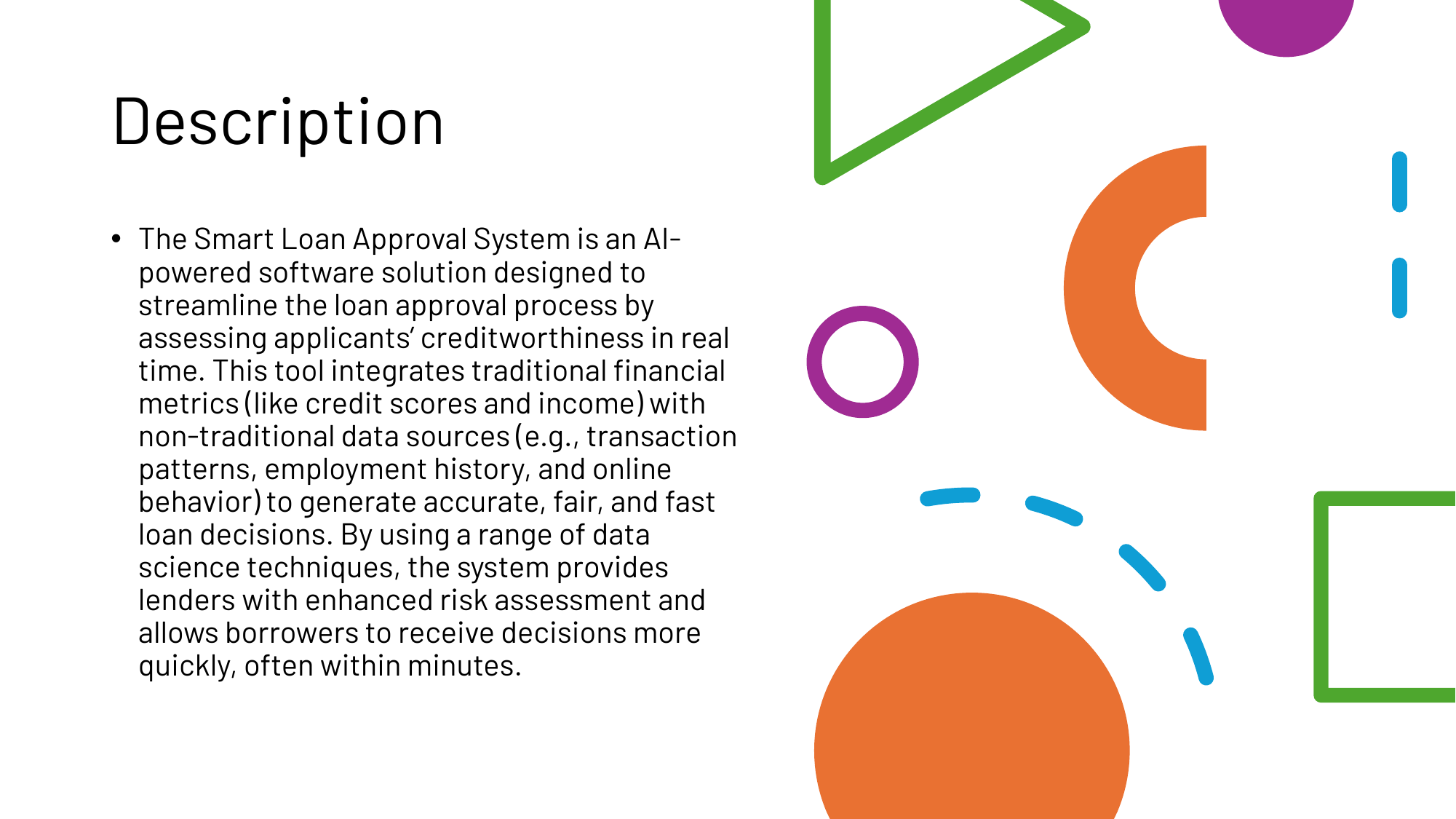

# Description

The Smart Loan Approval System is an AI-powered software solution designed to streamline the loan approval process by assessing applicants’ creditworthiness in real time. This tool integrates traditional financial metrics (like credit scores and income) with non-traditional data sources (e.g., transaction patterns, employment history, and online behavior) to generate accurate, fair, and fast loan decisions. By using a range of data science techniques, the system provides lenders with enhanced risk assessment and allows borrowers to receive decisions more quickly, often within minutes.